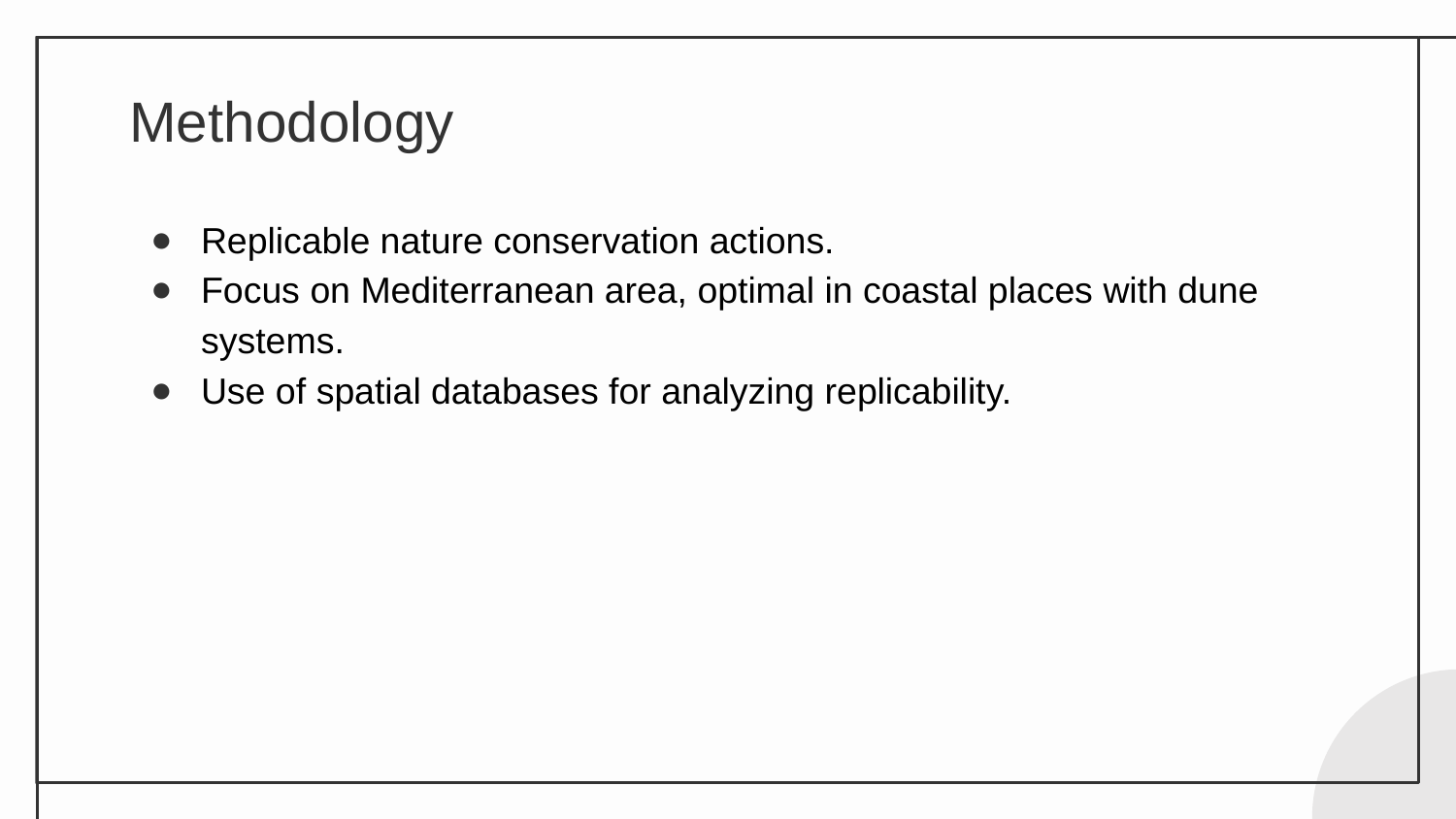

# Methodology

Replicable nature conservation actions.
Focus on Mediterranean area, optimal in coastal places with dune systems.
Use of spatial databases for analyzing replicability.